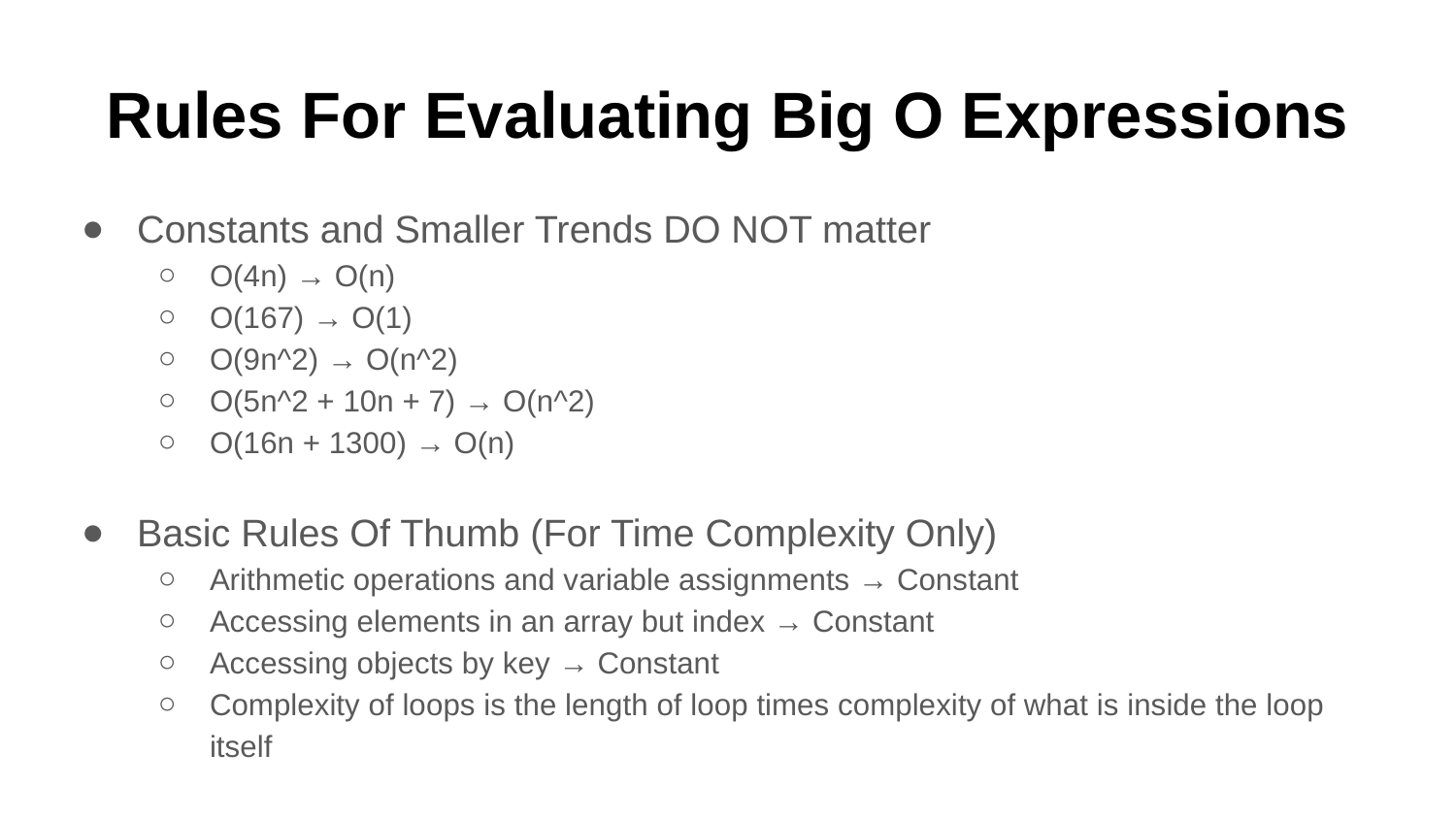

# Rules For Evaluating Big O Expressions
Constants and Smaller Trends DO NOT matter
O(4n) → O(n)
O(167) → O(1)
O(9n^2) → O(n^2)
O(5n^2 + 10n + 7) → O(n^2)
O(16n + 1300) → O(n)
Basic Rules Of Thumb (For Time Complexity Only)
Arithmetic operations and variable assignments → Constant
Accessing elements in an array but index → Constant
Accessing objects by key → Constant
Complexity of loops is the length of loop times complexity of what is inside the loop itself